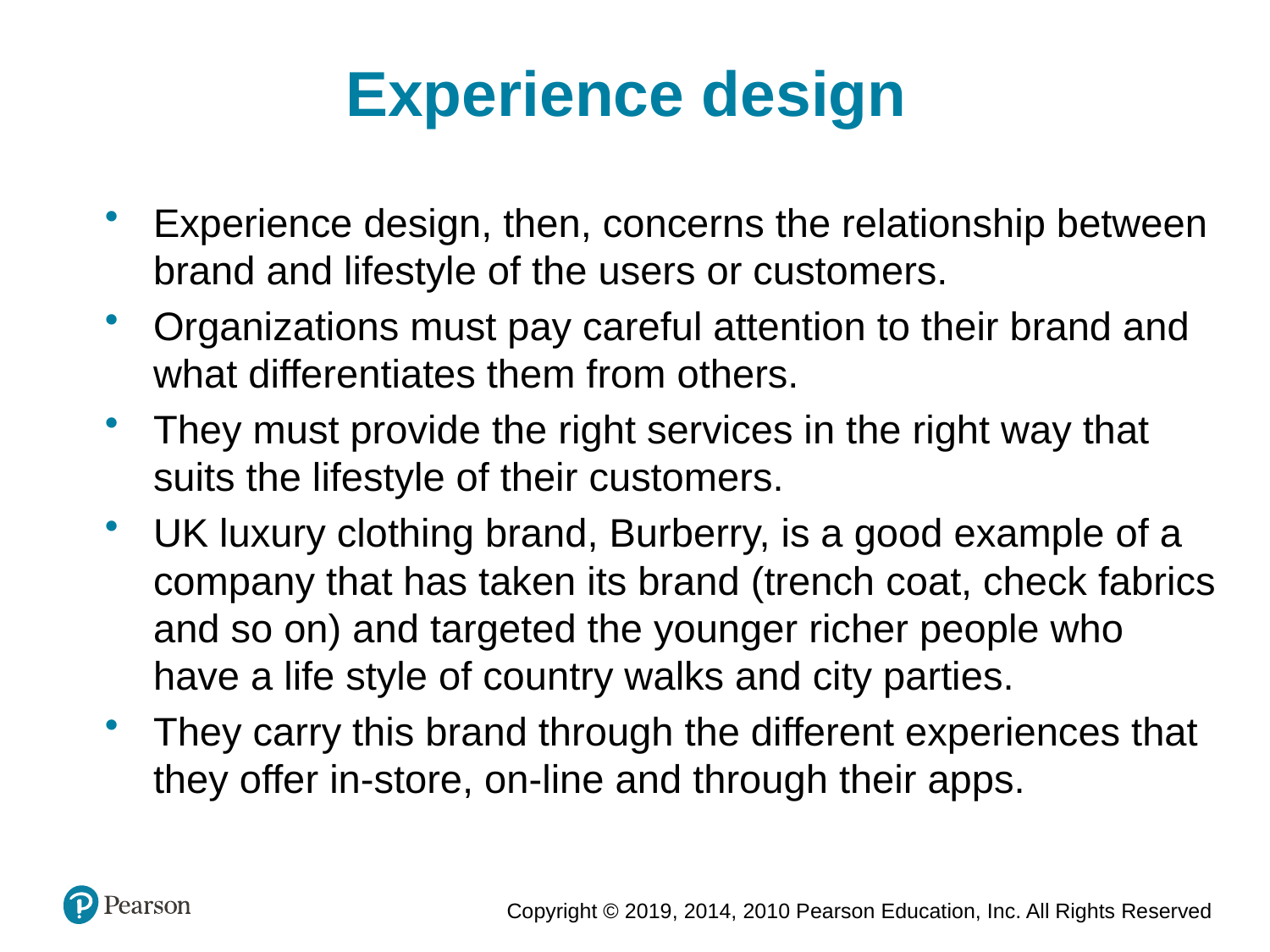

Experience design
Experience design, then, concerns the relationship between brand and lifestyle of the users or customers.
Organizations must pay careful attention to their brand and what differentiates them from others.
They must provide the right services in the right way that suits the lifestyle of their customers.
UK luxury clothing brand, Burberry, is a good example of a company that has taken its brand (trench coat, check fabrics and so on) and targeted the younger richer people who have a life style of country walks and city parties.
They carry this brand through the different experiences that they offer in-store, on-line and through their apps.